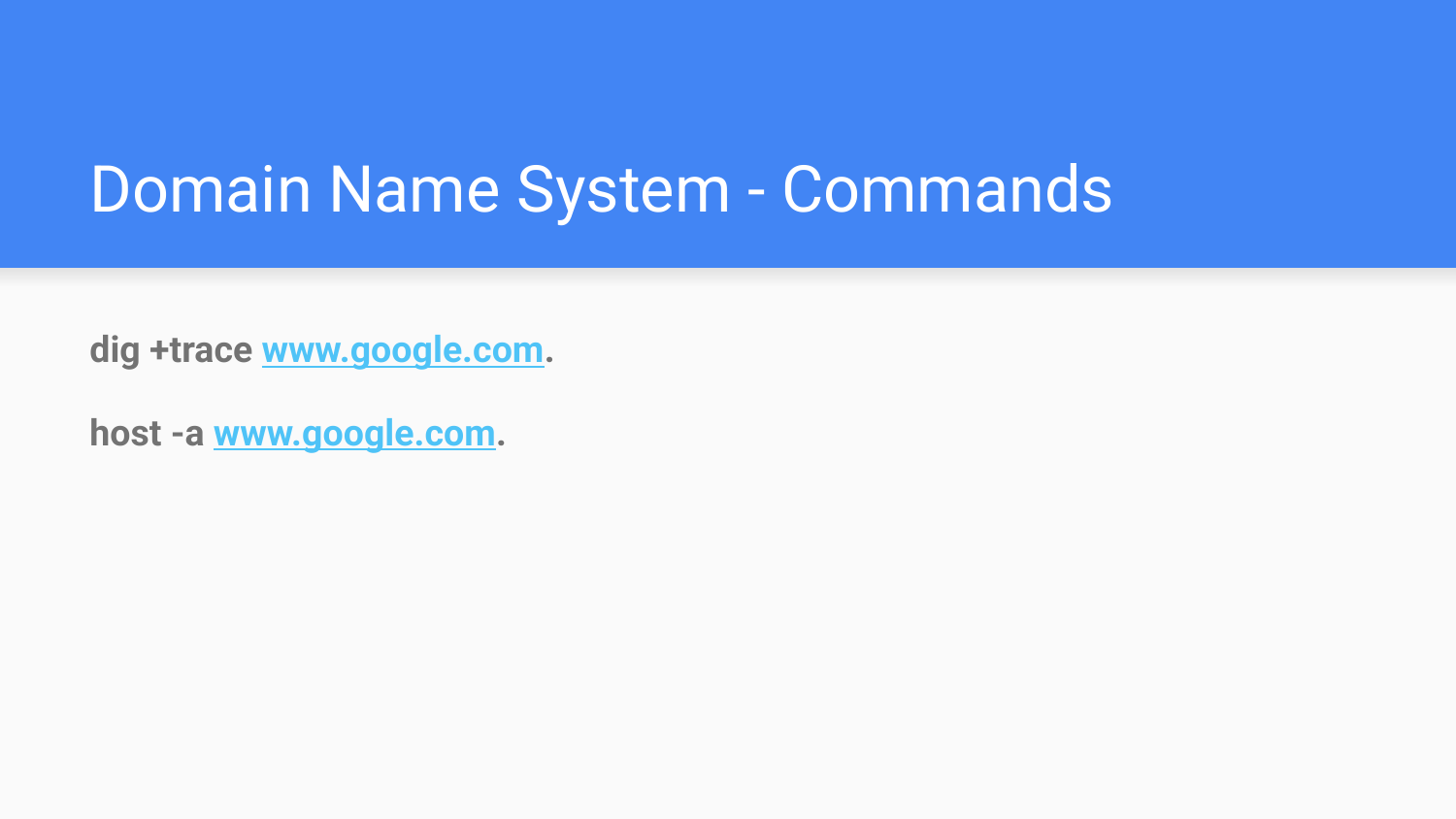

# Domain Name System - Commands
dig +trace www.google.com.
host -a www.google.com.